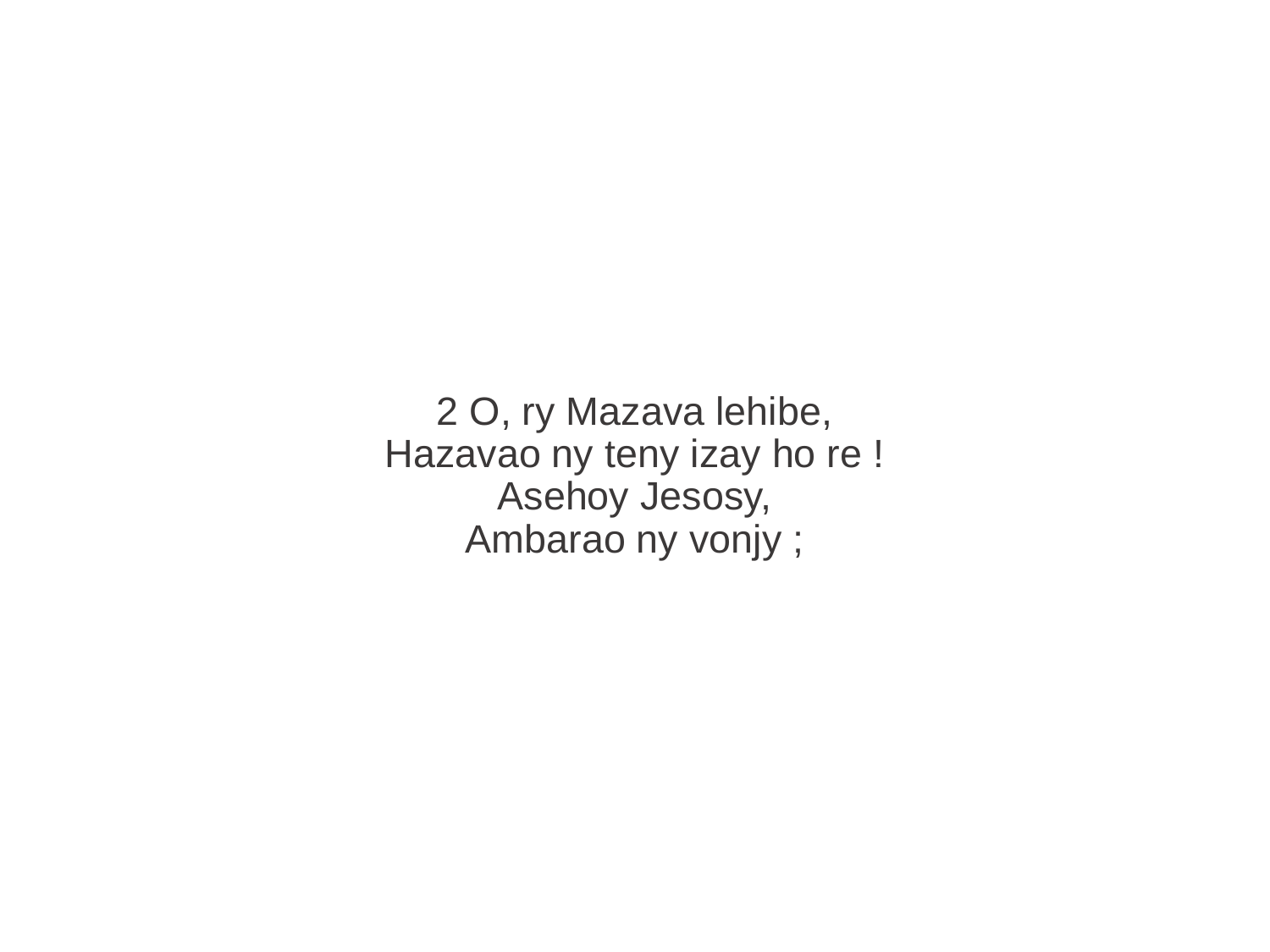

2 O, ry Mazava lehibe,
Hazavao ny teny izay ho re !
Asehoy Jesosy,
Ambarao ny vonjy ;